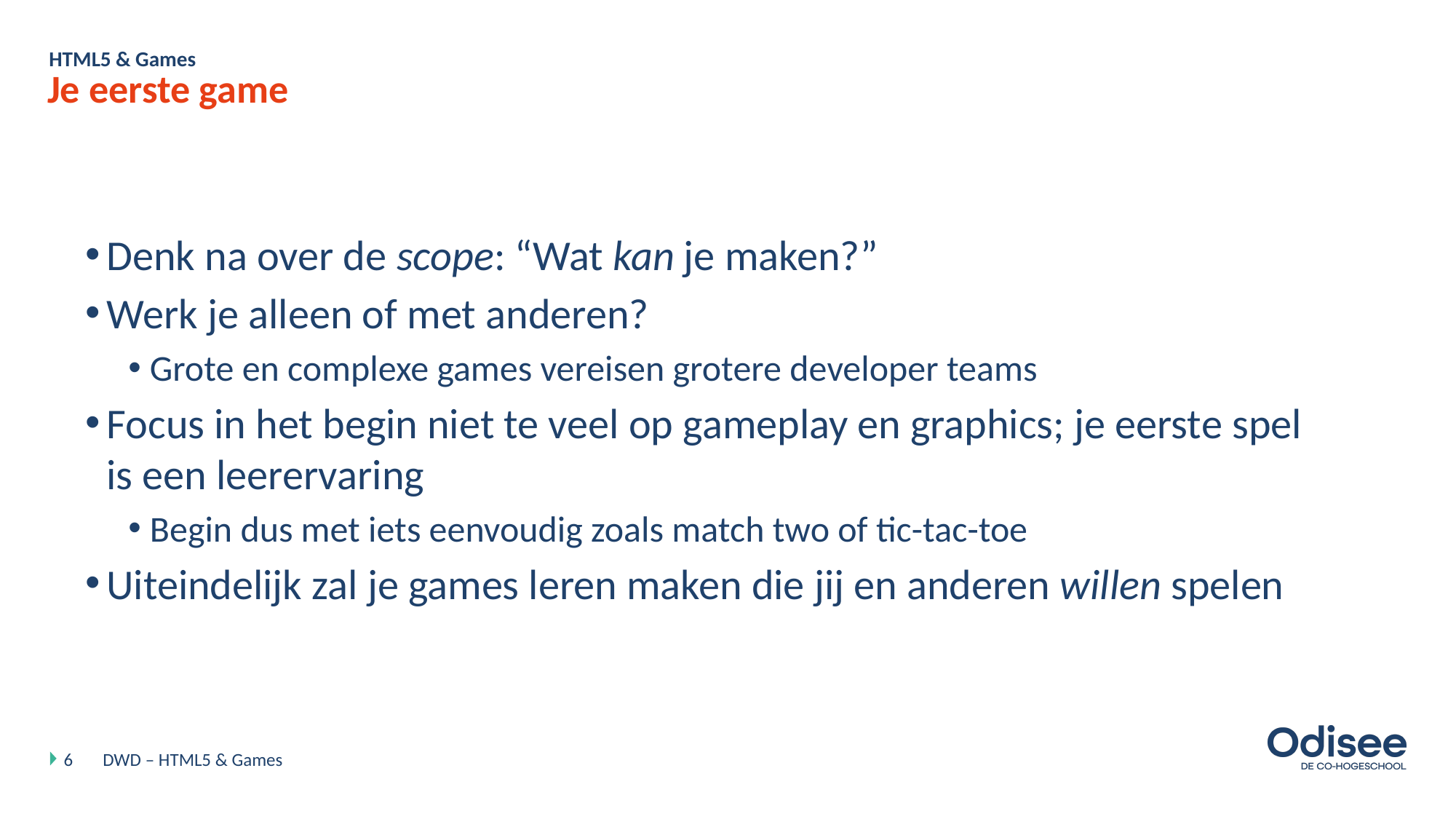

HTML5 & Games
# Je eerste game
Denk na over de scope: “Wat kan je maken?”
Werk je alleen of met anderen?
Grote en complexe games vereisen grotere developer teams
Focus in het begin niet te veel op gameplay en graphics; je eerste spel is een leerervaring
Begin dus met iets eenvoudig zoals match two of tic-tac-toe
Uiteindelijk zal je games leren maken die jij en anderen willen spelen

6
DWD – HTML5 & Games